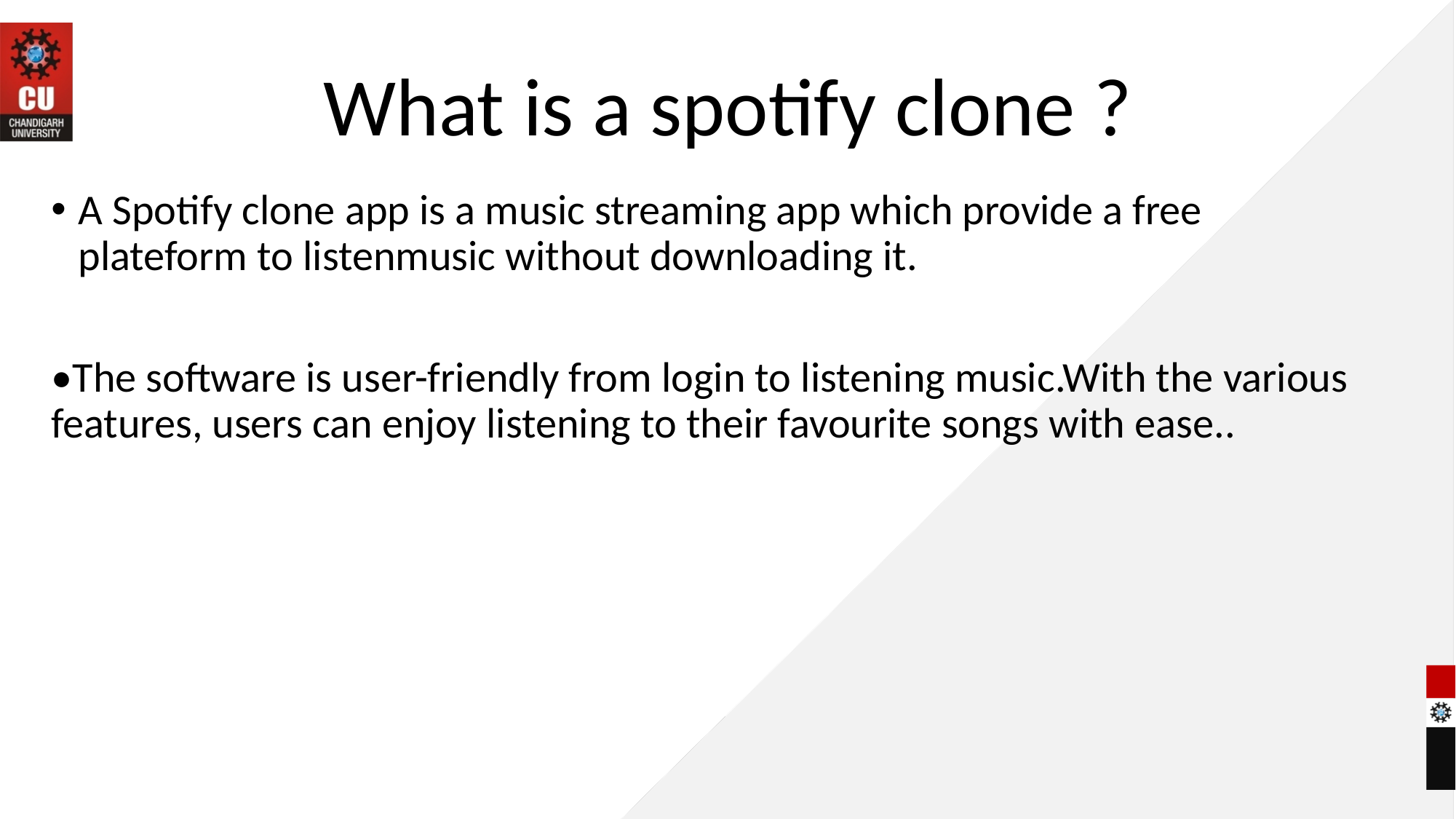

# What is a spotify clone ?
A Spotify clone app is a music streaming app which provide a free plateform to listenmusic without downloading it.

•The software is user-friendly from login to listening music.With the various features, users can enjoy listening to their favourite songs with ease..
2